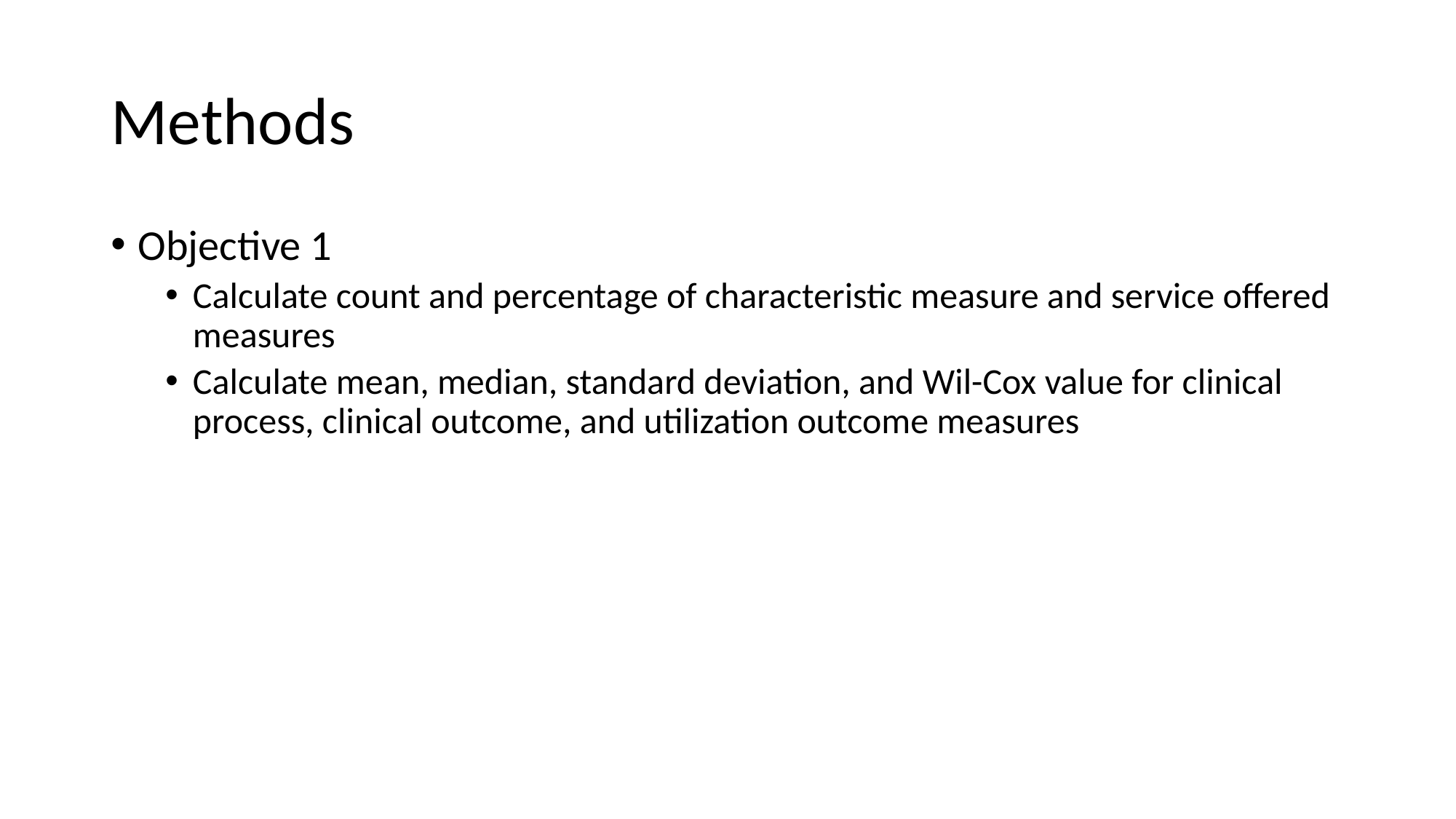

# Methods
Objective 1
Calculate count and percentage of characteristic measure and service offered measures
Calculate mean, median, standard deviation, and Wil-Cox value for clinical process, clinical outcome, and utilization outcome measures